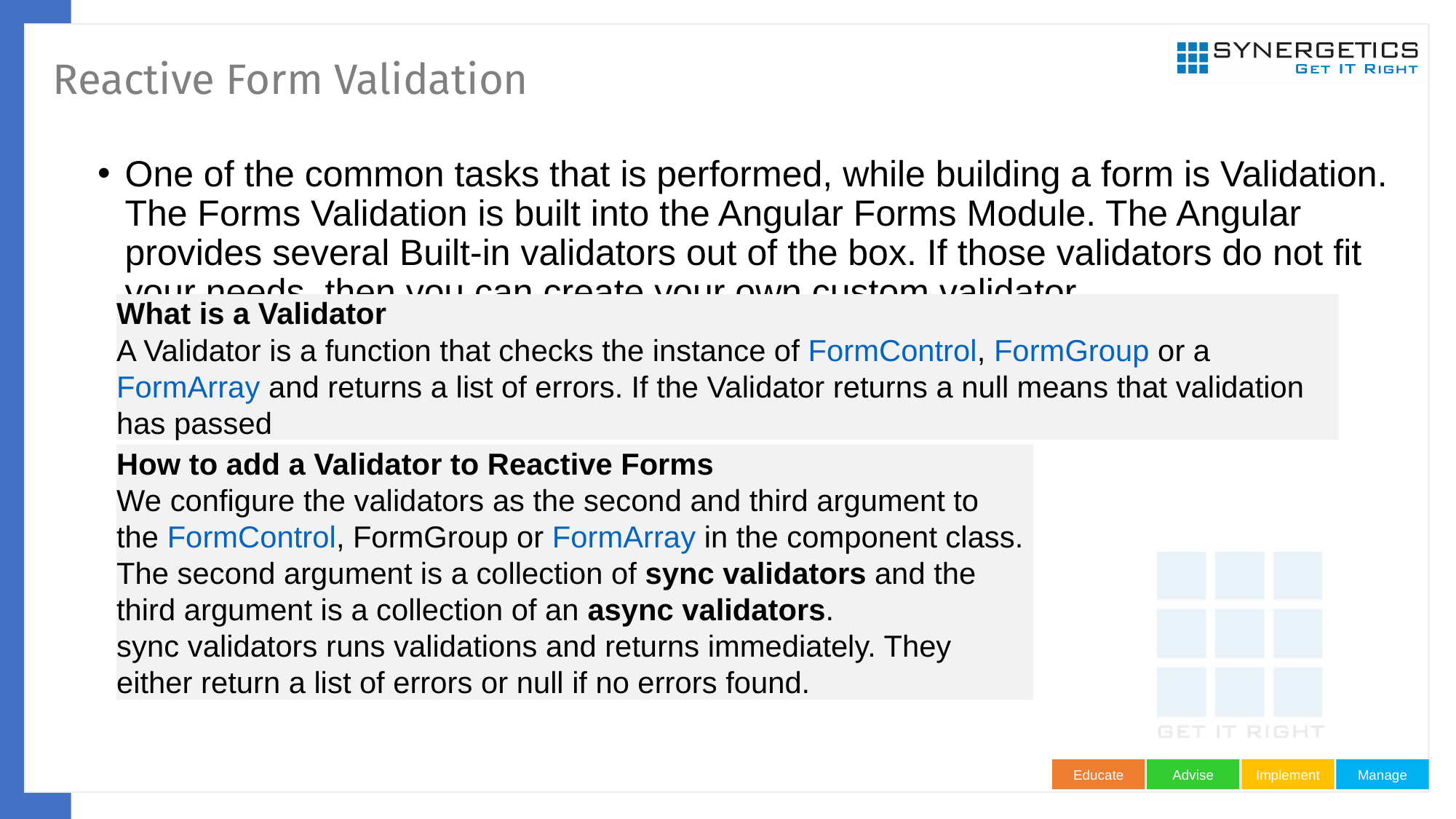

# Reactive Form Validation
One of the common tasks that is performed, while building a form is Validation. The Forms Validation is built into the Angular Forms Module. The Angular provides several Built-in validators out of the box. If those validators do not fit your needs, then you can create your own custom validator.

What is a Validator
A Validator is a function that checks the instance of FormControl, FormGroup or a FormArray and returns a list of errors. If the Validator returns a null means that validation has passed
How to add a Validator to Reactive Forms
We configure the validators as the second and third argument to the FormControl, FormGroup or FormArray in the component class. The second argument is a collection of sync validators and the third argument is a collection of an async validators.
sync validators runs validations and returns immediately. They either return a list of errors or null if no errors found.